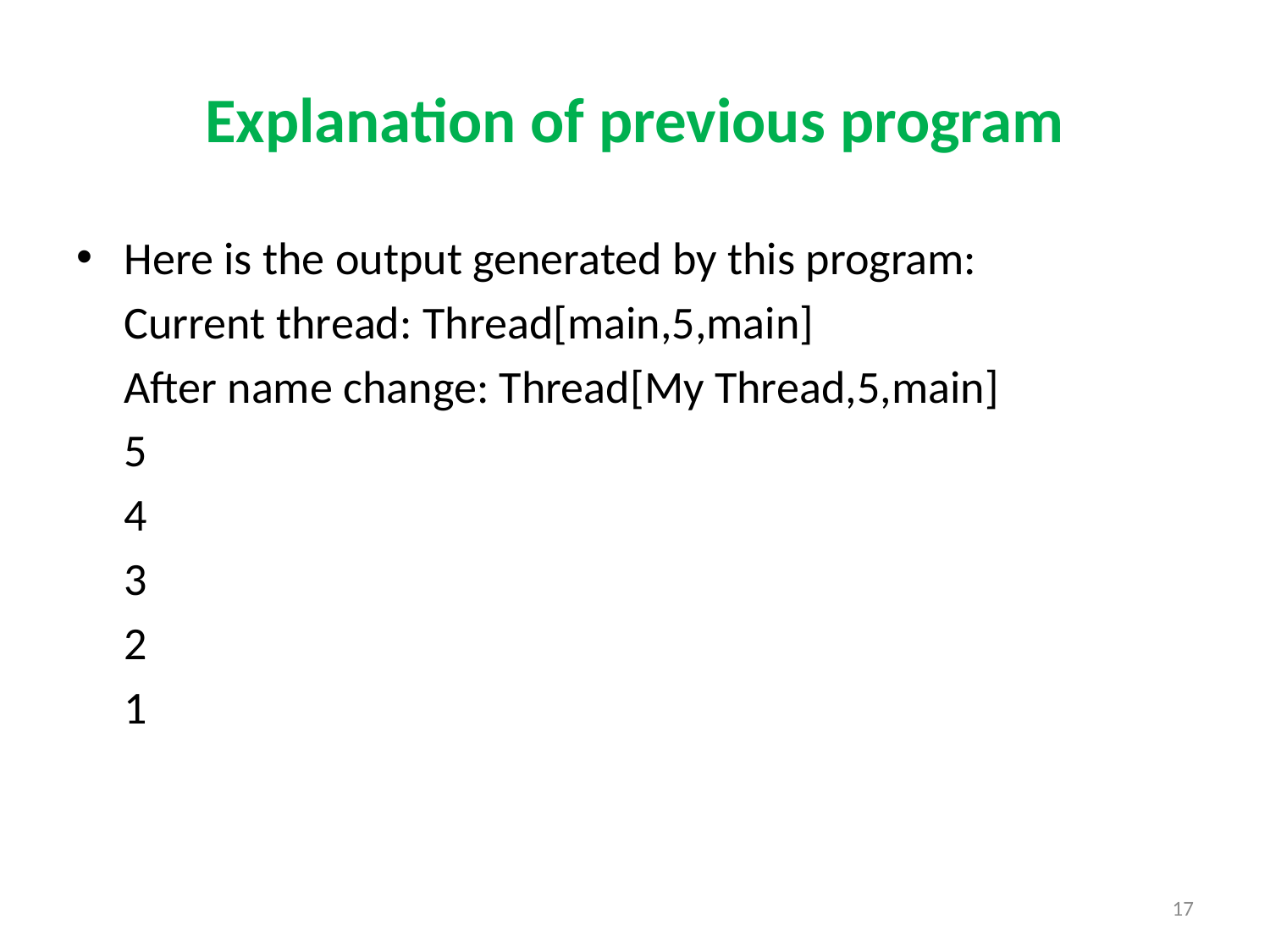

# Explanation of previous program
Here is the output generated by this program:
	Current thread: Thread[main,5,main]
	After name change: Thread[My Thread,5,main]
	5
	4
	3
	2
	1
17